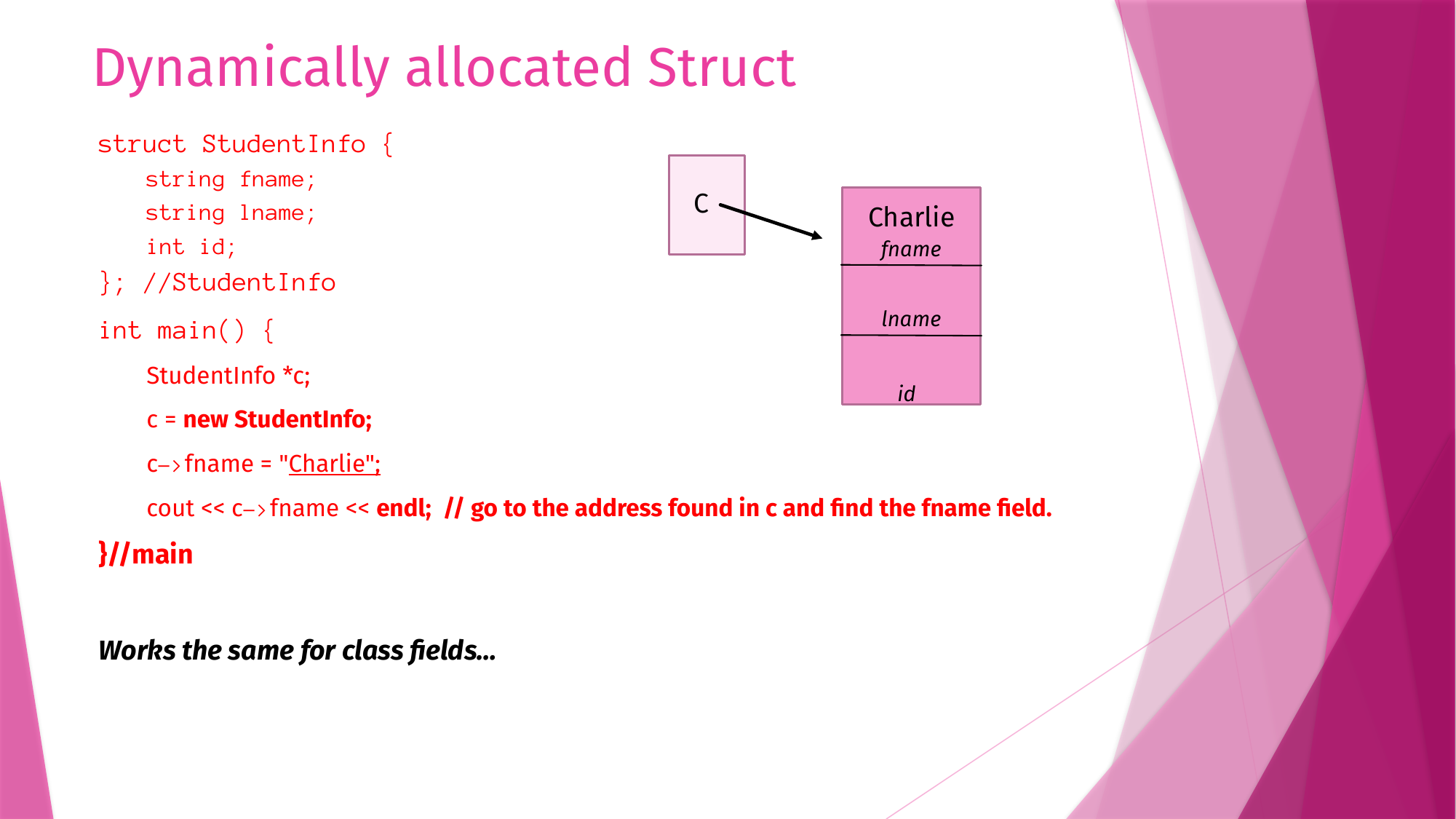

# Dynamically allocated Struct
struct StudentInfo {
string fname;
string lname;
int id;
}; //StudentInfo
int main() {
StudentInfo *c;
c = new StudentInfo;
c->fname = "Charlie";
cout << c->fname << endl;  // go to the address found in c and find the fname field.
}//main

Works the same for class fields…

C

Charlie
fname
lname
id